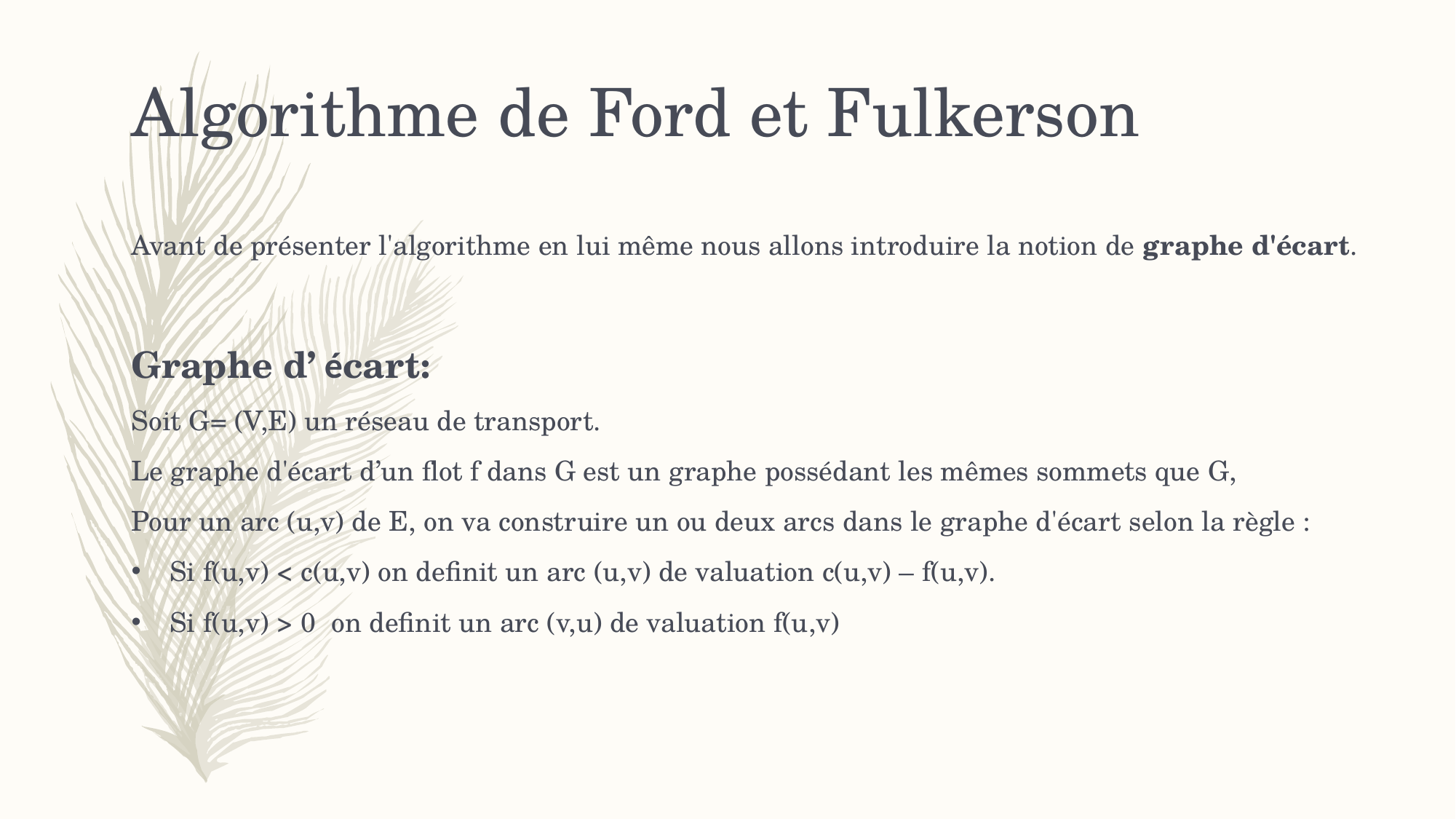

Algorithme de Ford et Fulkerson
Avant de présenter l'algorithme en lui même nous allons introduire la notion de graphe d'écart.

Graphe d’ écart:
Soit G= (V,E) un réseau de transport.
Le graphe d'écart d’un flot f dans G est un graphe possédant les mêmes sommets que G,
Pour un arc (u,v) de E, on va construire un ou deux arcs dans le graphe d'écart selon la règle :
Si f(u,v) < c(u,v) on definit un arc (u,v) de valuation c(u,v) – f(u,v).
Si f(u,v) > 0  on definit un arc (v,u) de valuation f(u,v)